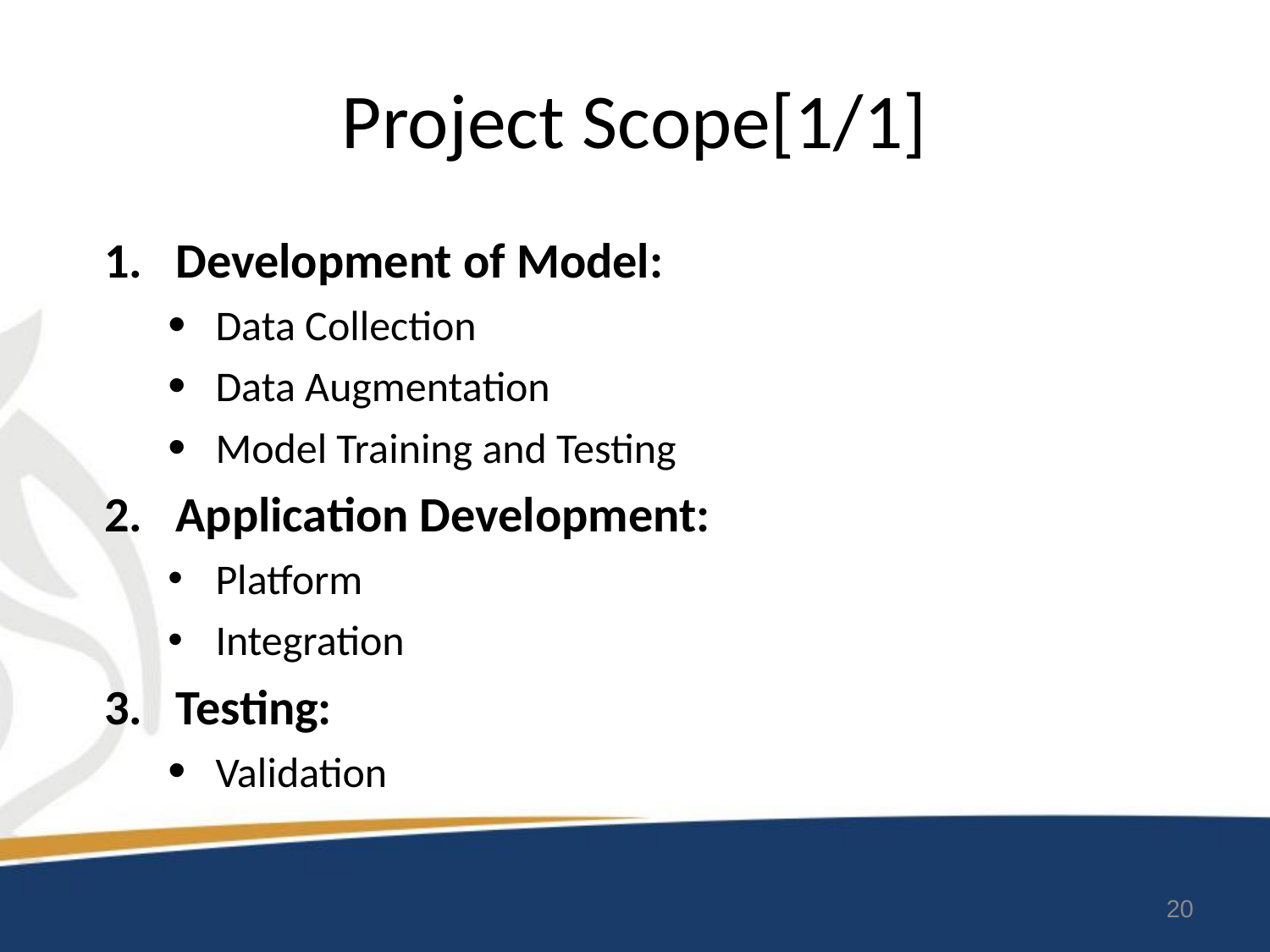

# Project Scope[1/1]
Development of Model:
Data Collection
Data Augmentation
Model Training and Testing
Application Development:
Platform
Integration
Testing:
Validation
20